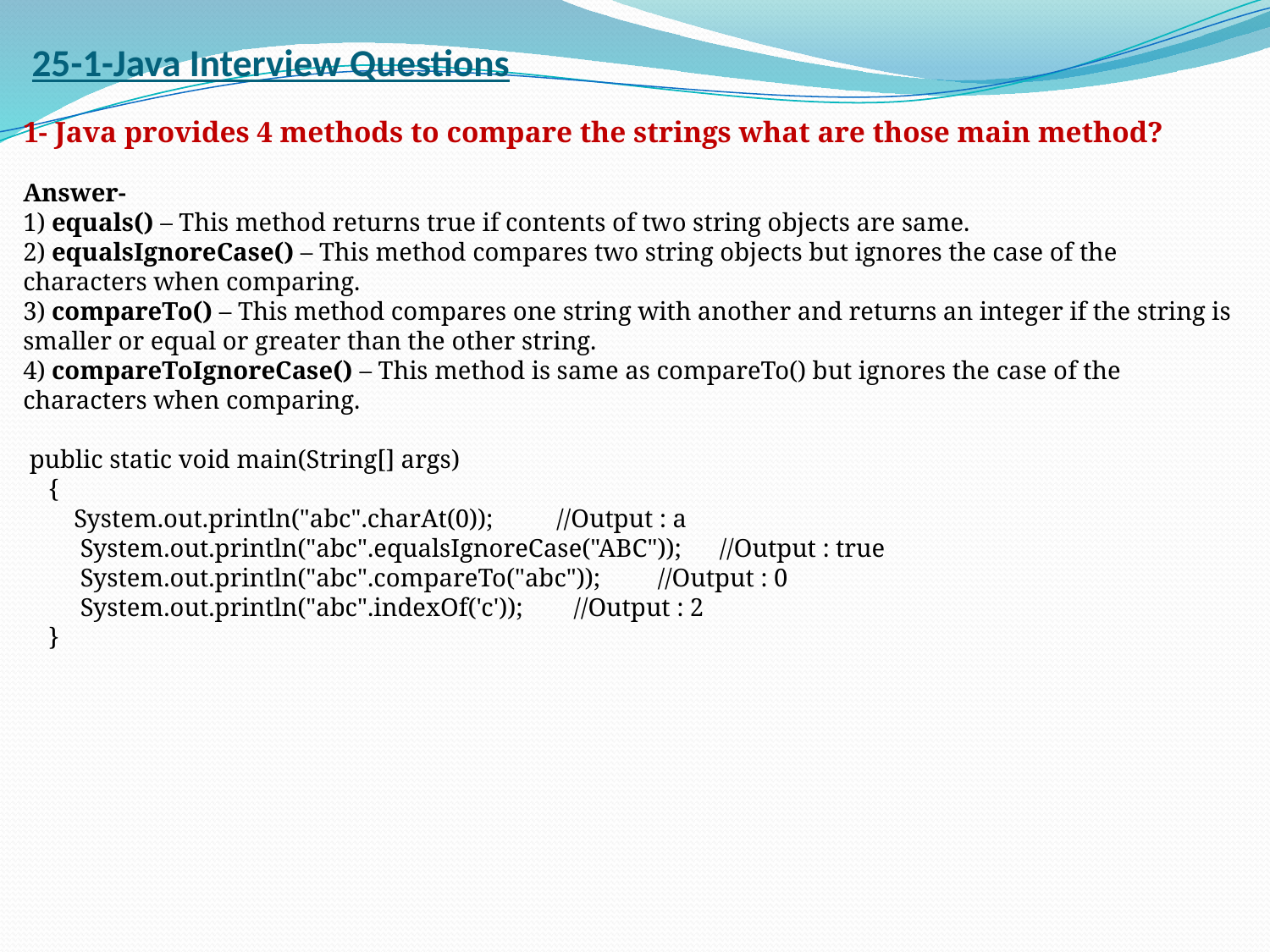

# 25-1-Java Interview Questions

1- Java provides 4 methods to compare the strings what are those main method?

Answer-
1) equals() – This method returns true if contents of two string objects are same.
2) equalsIgnoreCase() – This method compares two string objects but ignores the case of the characters when comparing.
3) compareTo() – This method compares one string with another and returns an integer if the string is smaller or equal or greater than the other string.
4) compareToIgnoreCase() – This method is same as compareTo() but ignores the case of the characters when comparing.

 public static void main(String[] args)
    {
        System.out.println("abc".charAt(0));          //Output : a
         System.out.println("abc".equalsIgnoreCase("ABC"));      //Output : true
         System.out.println("abc".compareTo("abc"));         //Output : 0
         System.out.println("abc".indexOf('c'));        //Output : 2
    }